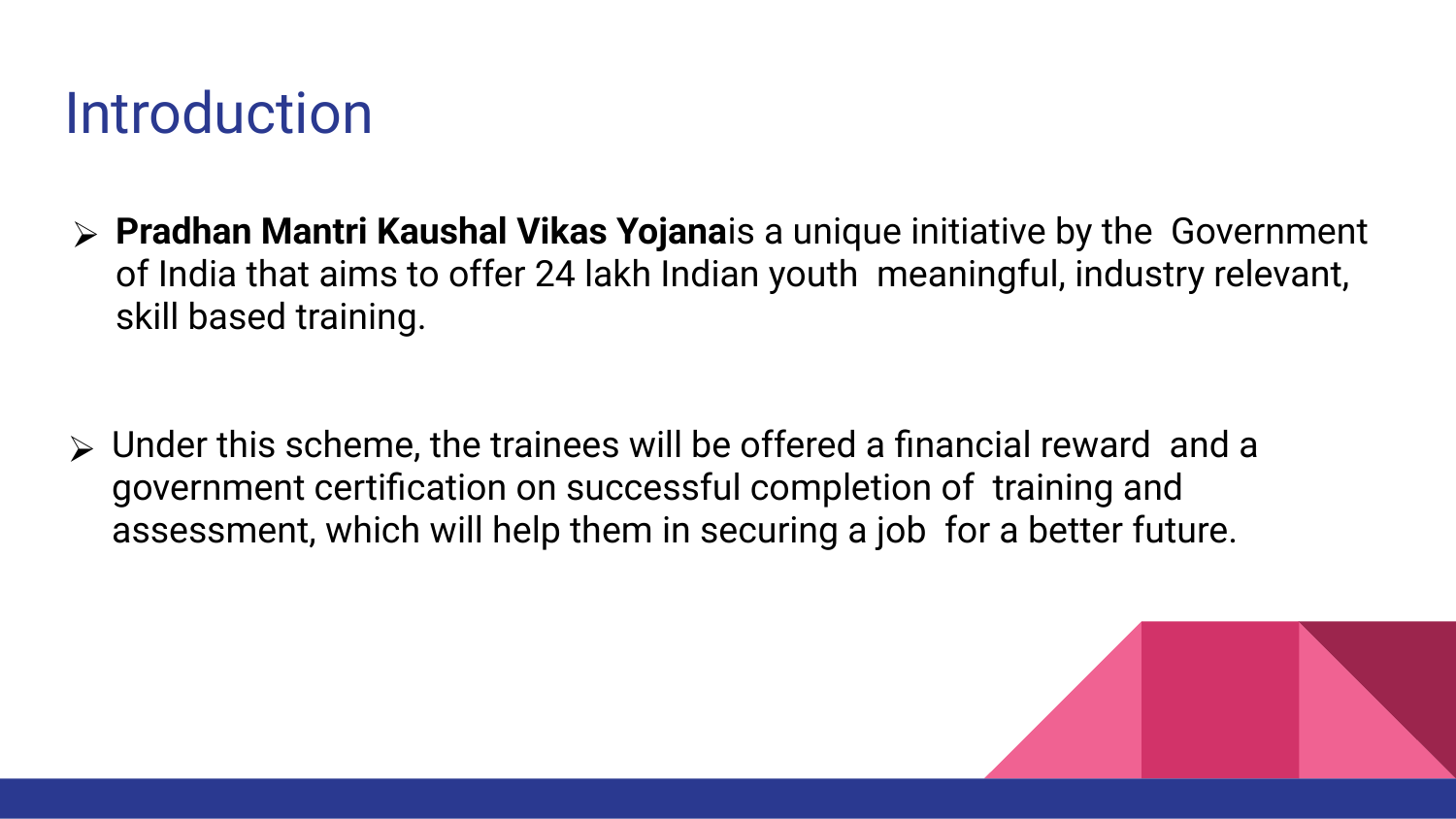

# Introduction
Pradhan Mantri Kaushal Vikas Yojanais a unique initiative by the  Government of India that aims to offer 24 lakh Indian youth  meaningful, industry relevant, skill based training.

Under this scheme, the trainees will be offered a financial reward  and a government certification on successful completion of  training and assessment, which will help them in securing a job  for a better future.